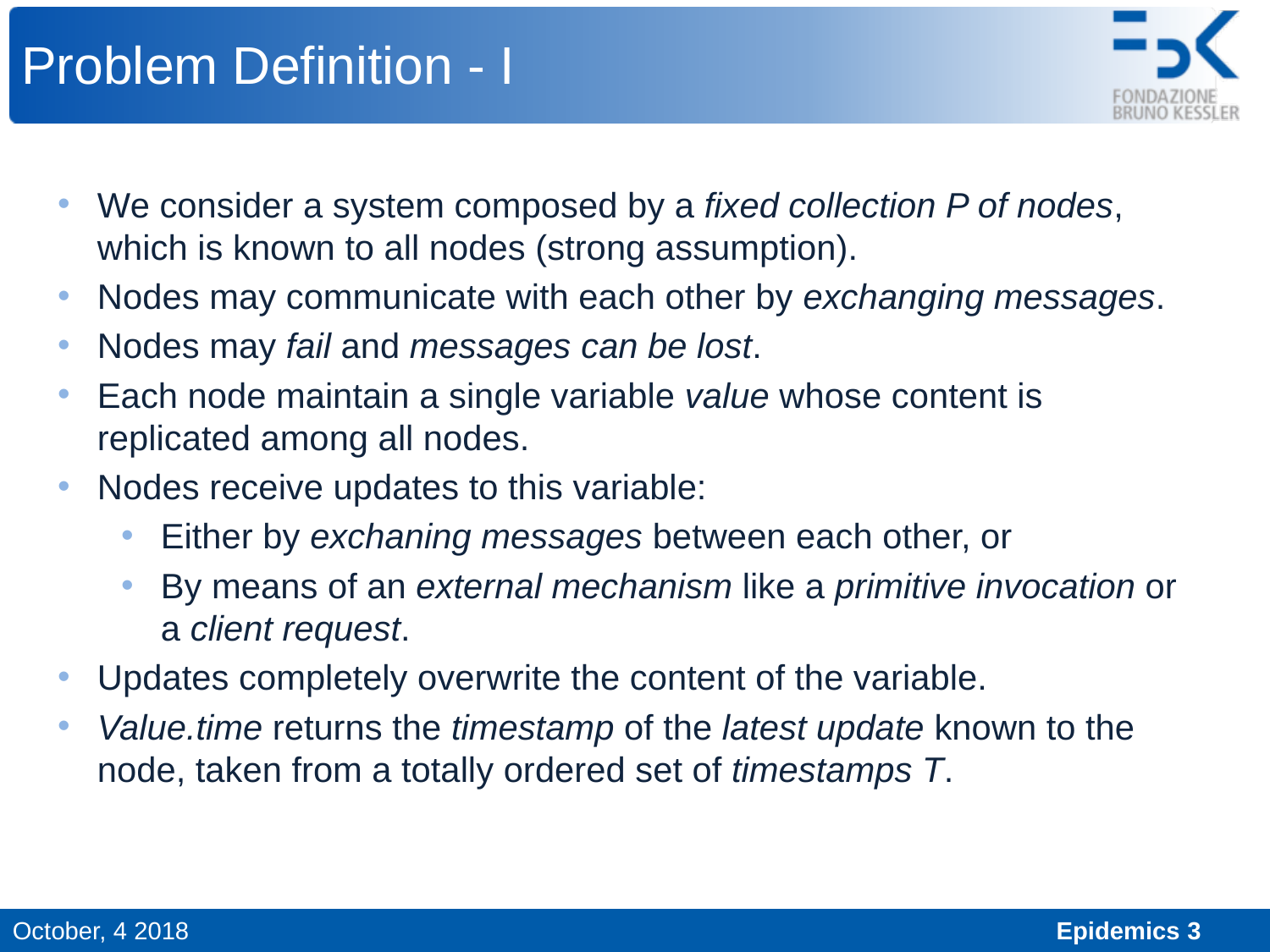

# Problem Definition - I

We consider a system composed by a fixed collection P of nodes, which is known to all nodes (strong assumption).
Nodes may communicate with each other by exchanging messages.
Nodes may fail and messages can be lost.
Each node maintain a single variable value whose content is replicated among all nodes.
Nodes receive updates to this variable:
Either by exchaning messages between each other, or
By means of an external mechanism like a primitive invocation or a client request.
Updates completely overwrite the content of the variable.
Value.time returns the timestamp of the latest update known to the node, taken from a totally ordered set of timestamps T.